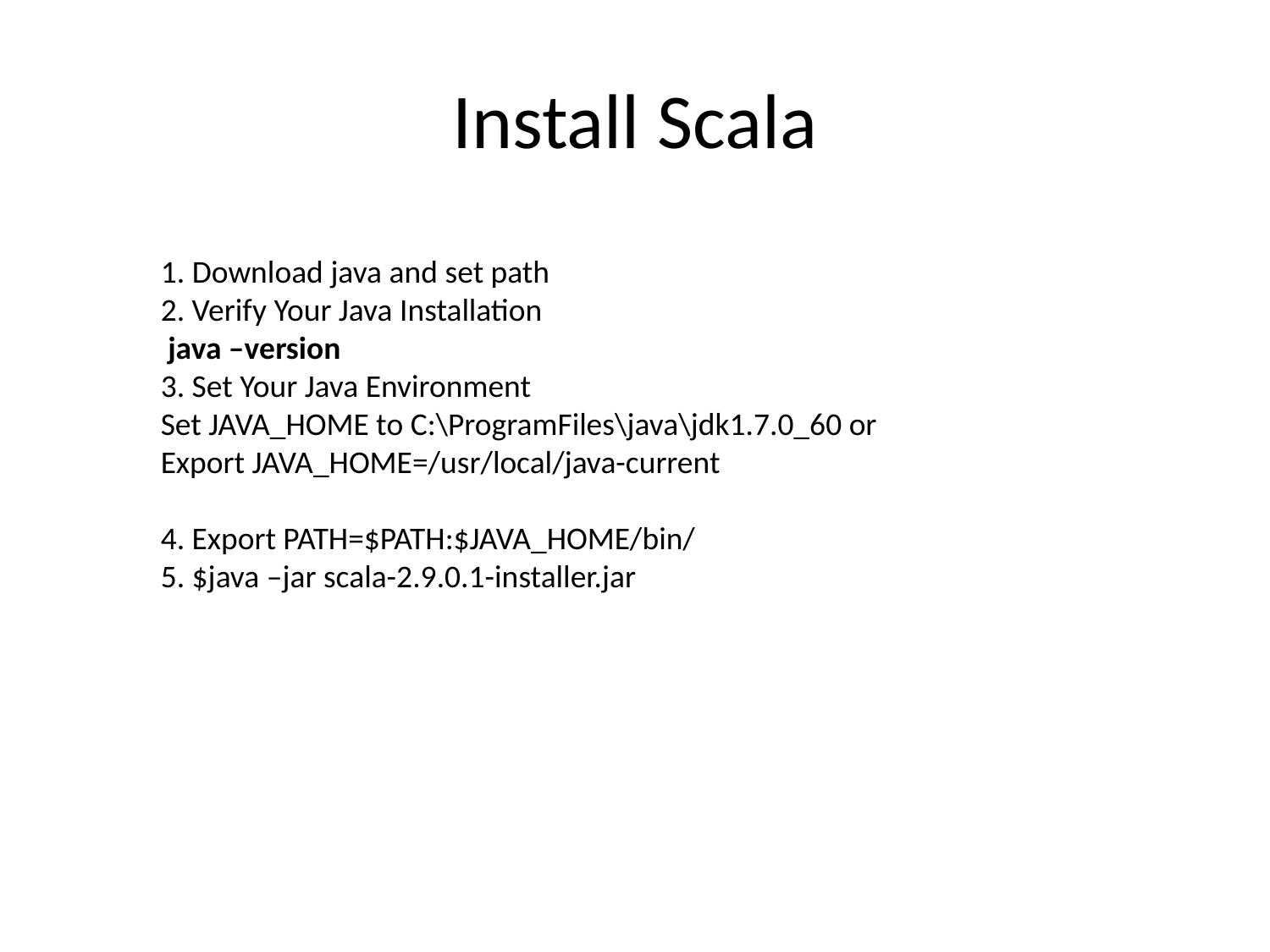

# Install Scala
1. Download java and set path
2. Verify Your Java Installation
 java –version
3. Set Your Java Environment
Set JAVA_HOME to C:\ProgramFiles\java\jdk1.7.0_60 or
Export JAVA_HOME=/usr/local/java-current

4. Export PATH=$PATH:$JAVA_HOME/bin/
5. $java –jar scala-2.9.0.1-installer.jar